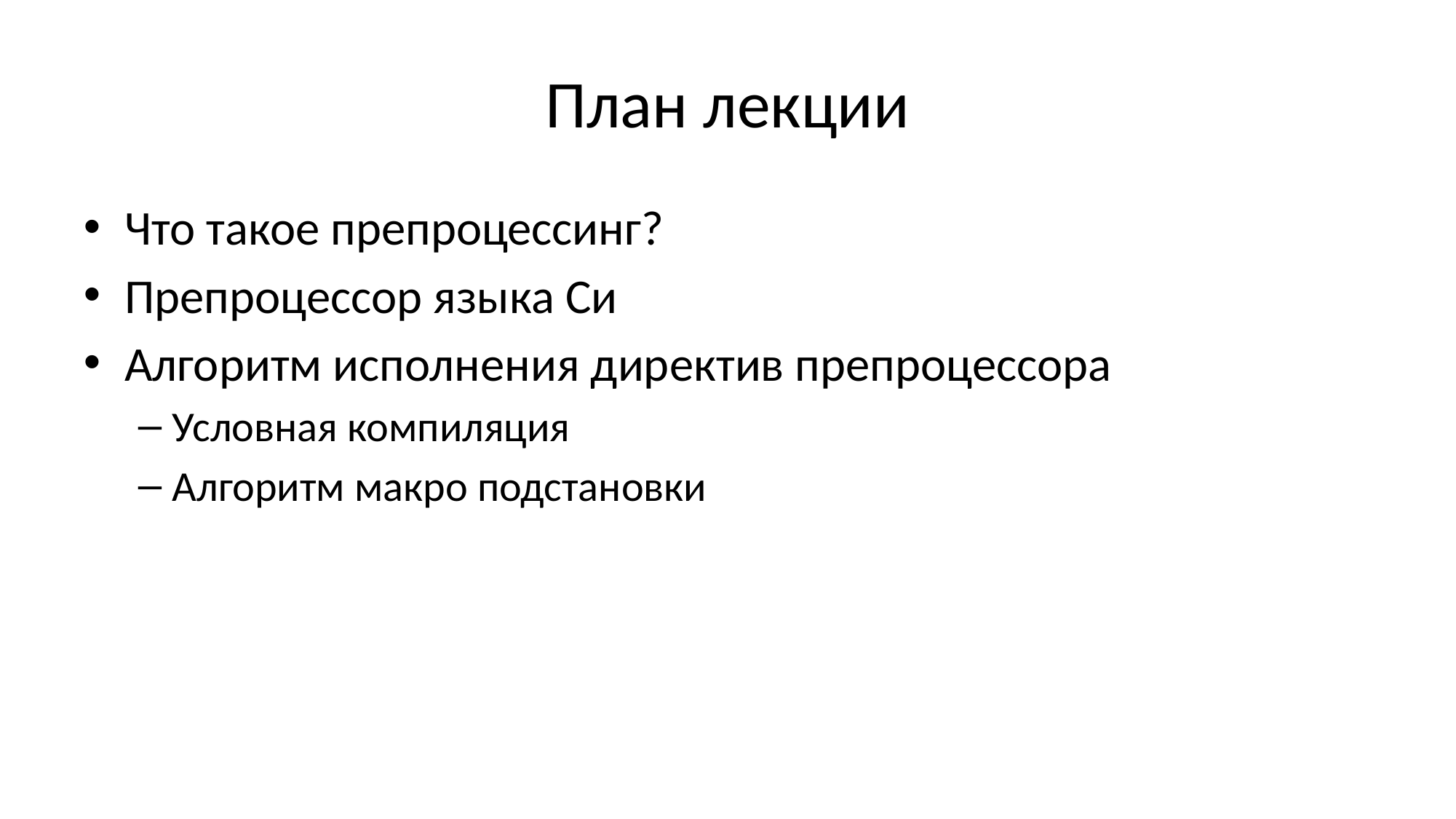

# План лекции
Что такое препроцессинг?
Препроцессор языка Си
Алгоритм исполнения директив препроцессора
Условная компиляция
Алгоритм макро подстановки